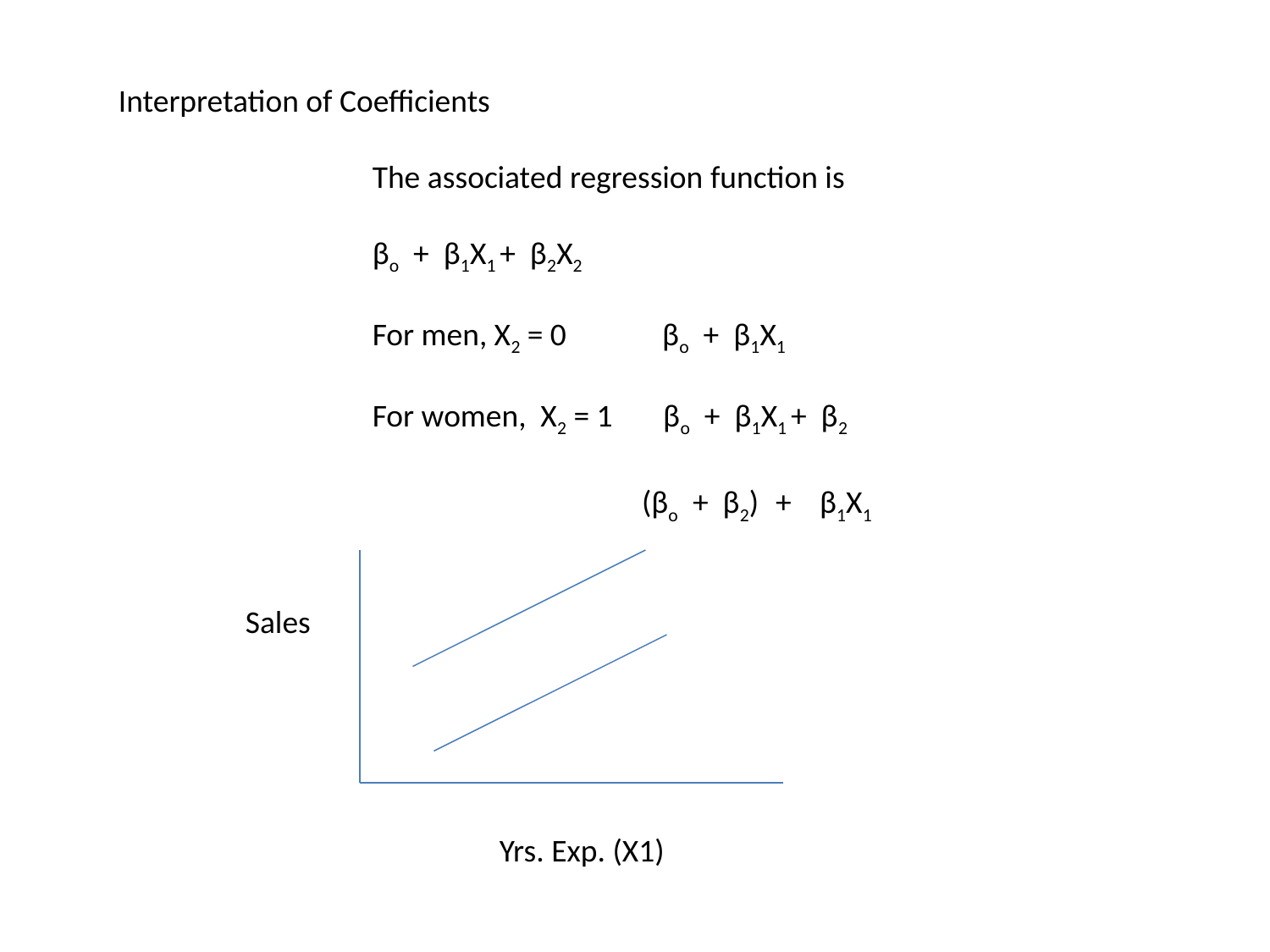

Interpretation of Coefficients

		The associated regression function is

		βo  +  β1X1 +  β2X2

		For men, X2 = 0 	     βo  +  β1X1

		For women,  X2 = 1       βo  +  β1X1 +  β2

			                                 (βo  +  β2)    +      β1X1

	Sales

			Yrs. Exp. (X1)